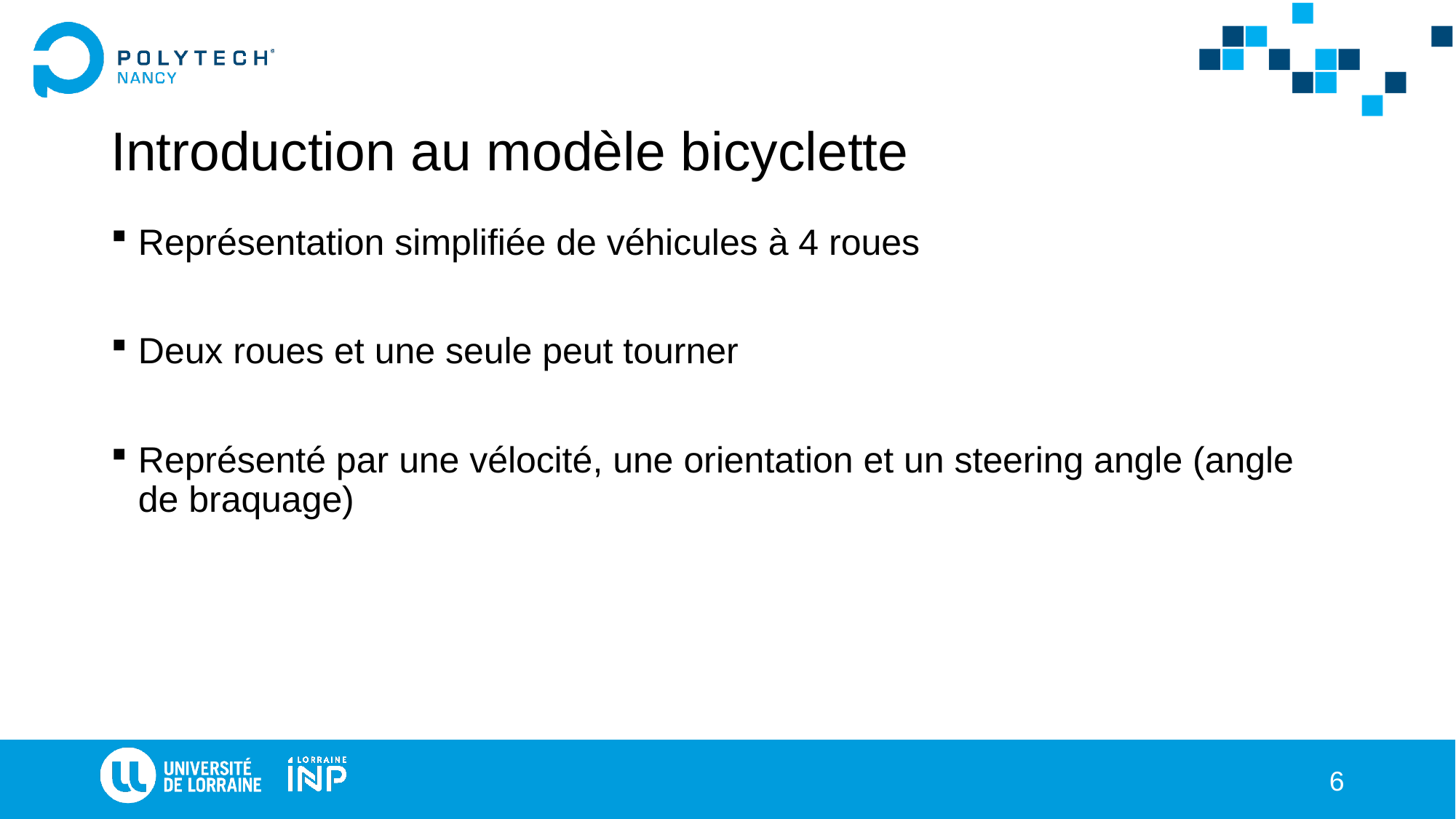

# Introduction au modèle bicyclette
Représentation simplifiée de véhicules à 4 roues

Deux roues et une seule peut tourner

Représenté par une vélocité, une orientation et un steering angle (angle de braquage)